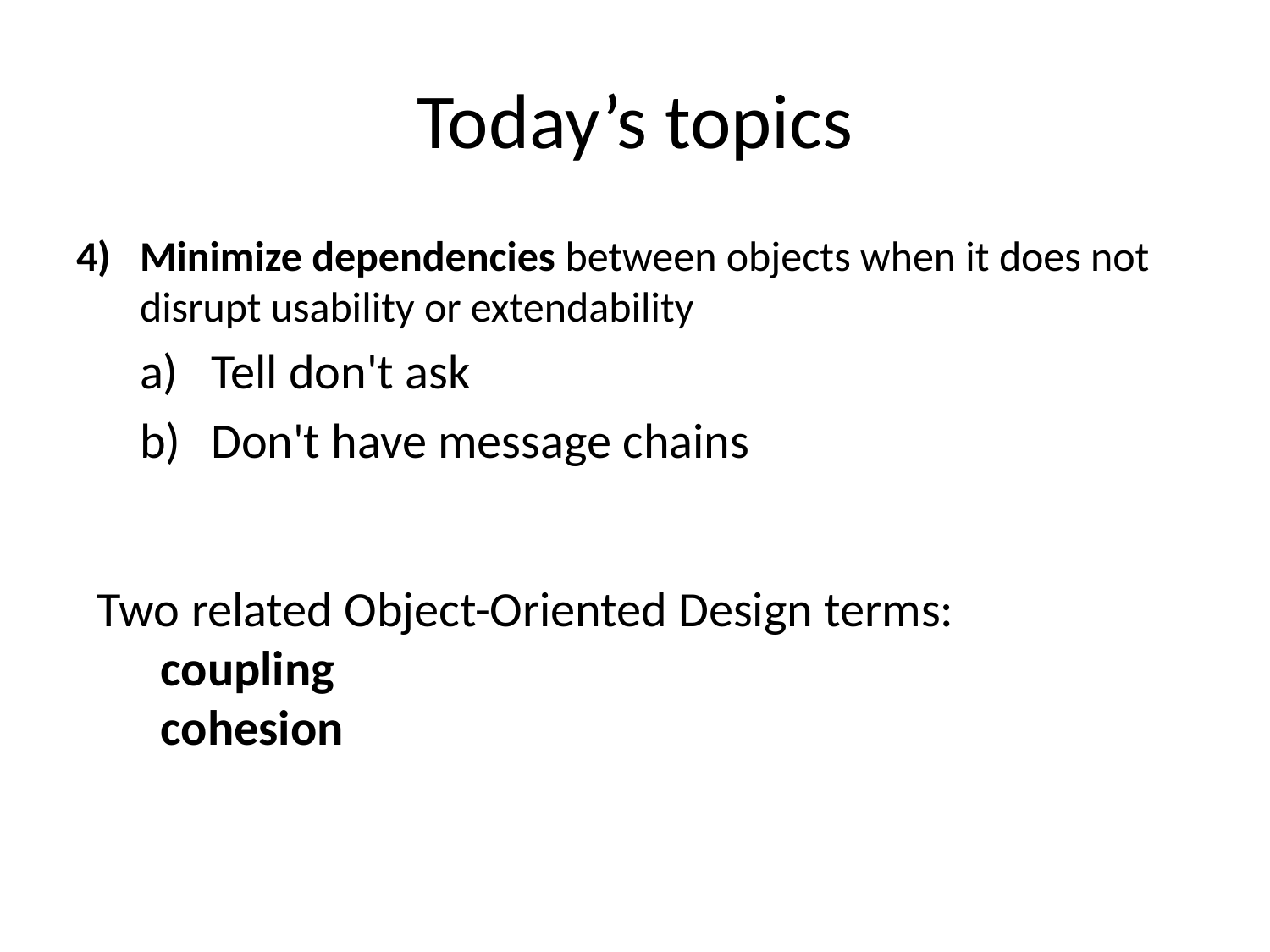

# Today’s topics
Minimize dependencies between objects when it does not disrupt usability or extendability
Tell don't ask
Don't have message chains

Two related Object-Oriented Design terms:
coupling
cohesion